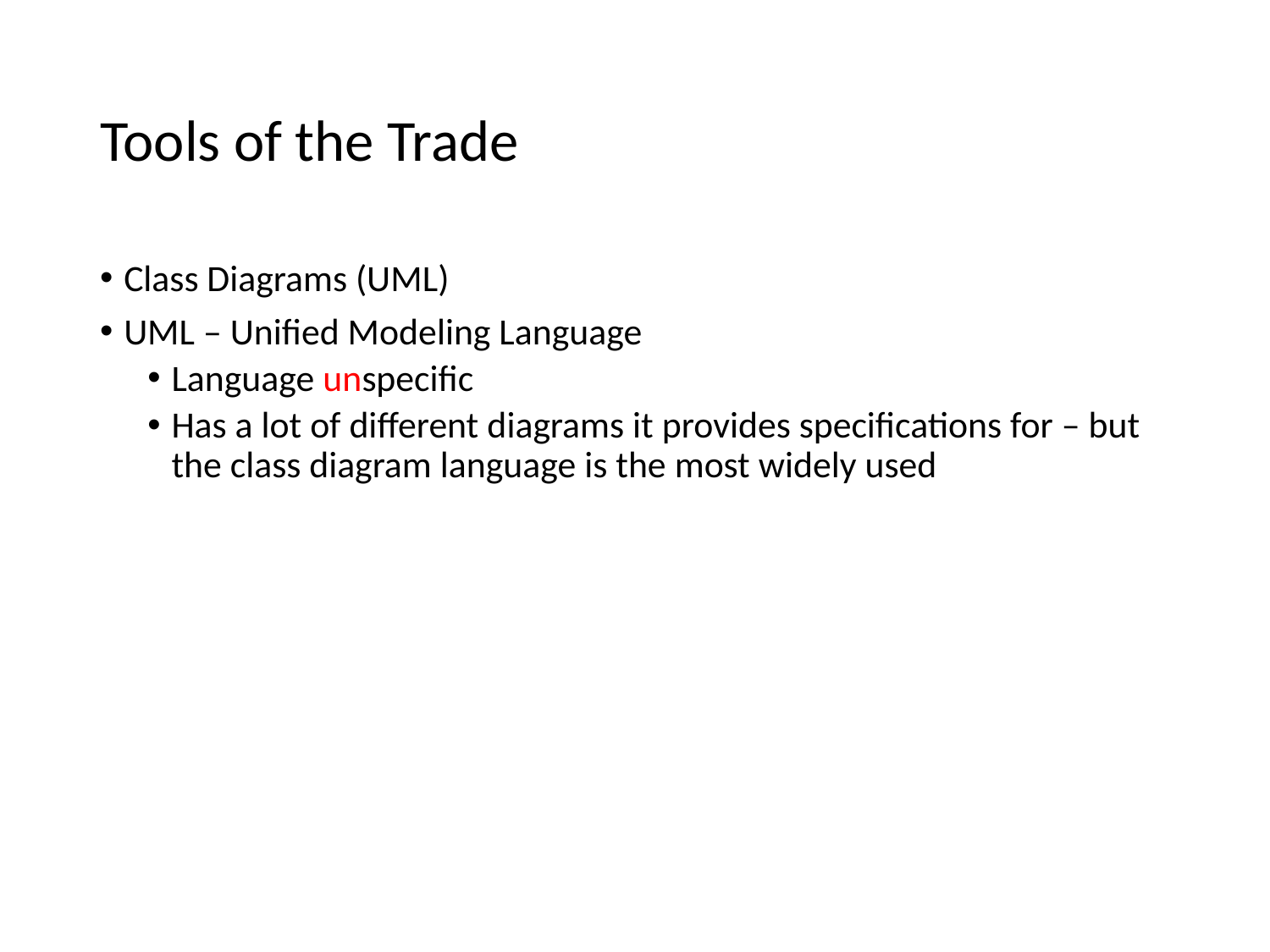

# Tools of the Trade
Class Diagrams (UML)
UML – Unified Modeling Language
Language unspecific
Has a lot of different diagrams it provides specifications for – but the class diagram language is the most widely used